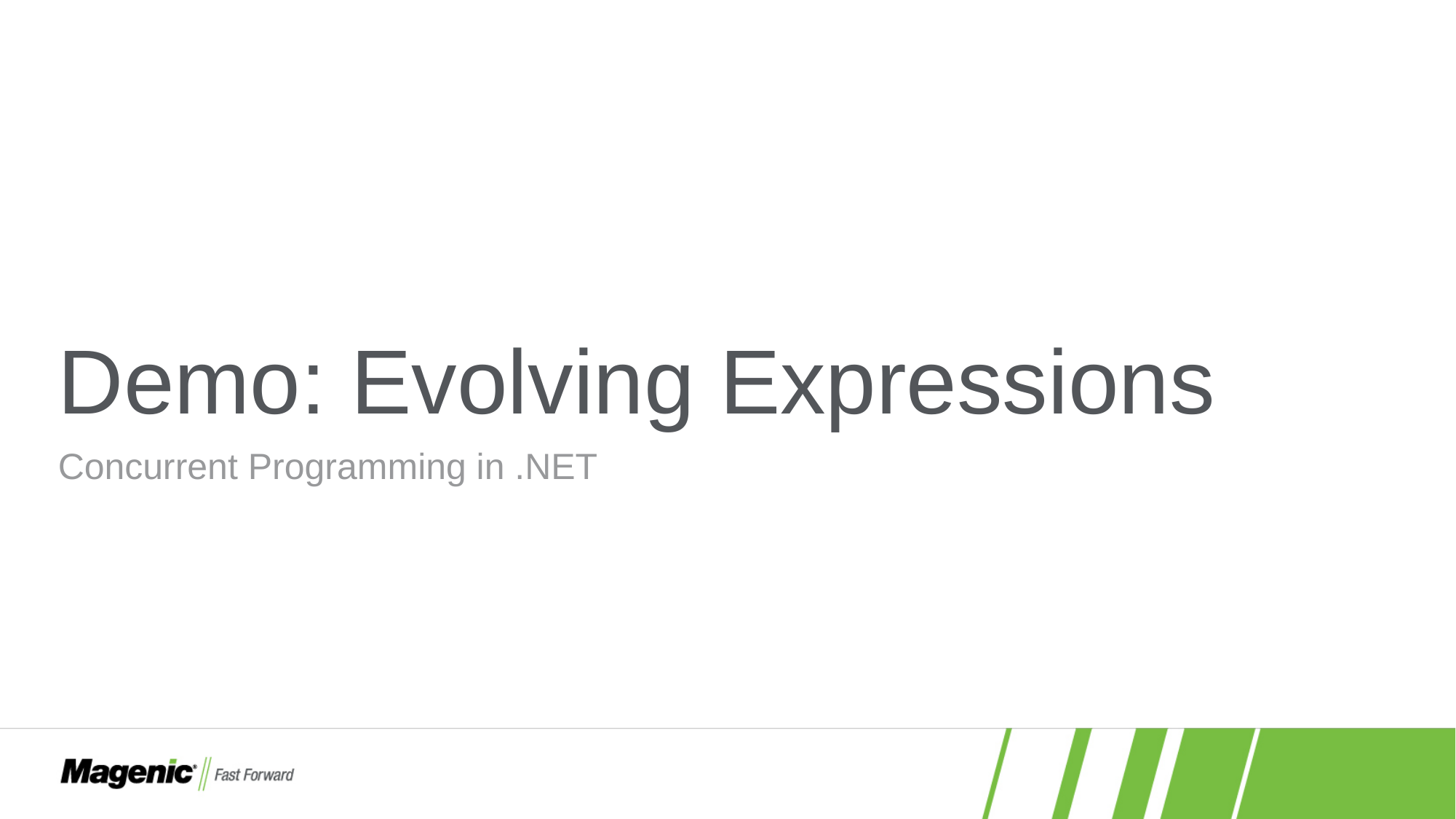

# Demo: Evolving Expressions
Concurrent Programming in .NET